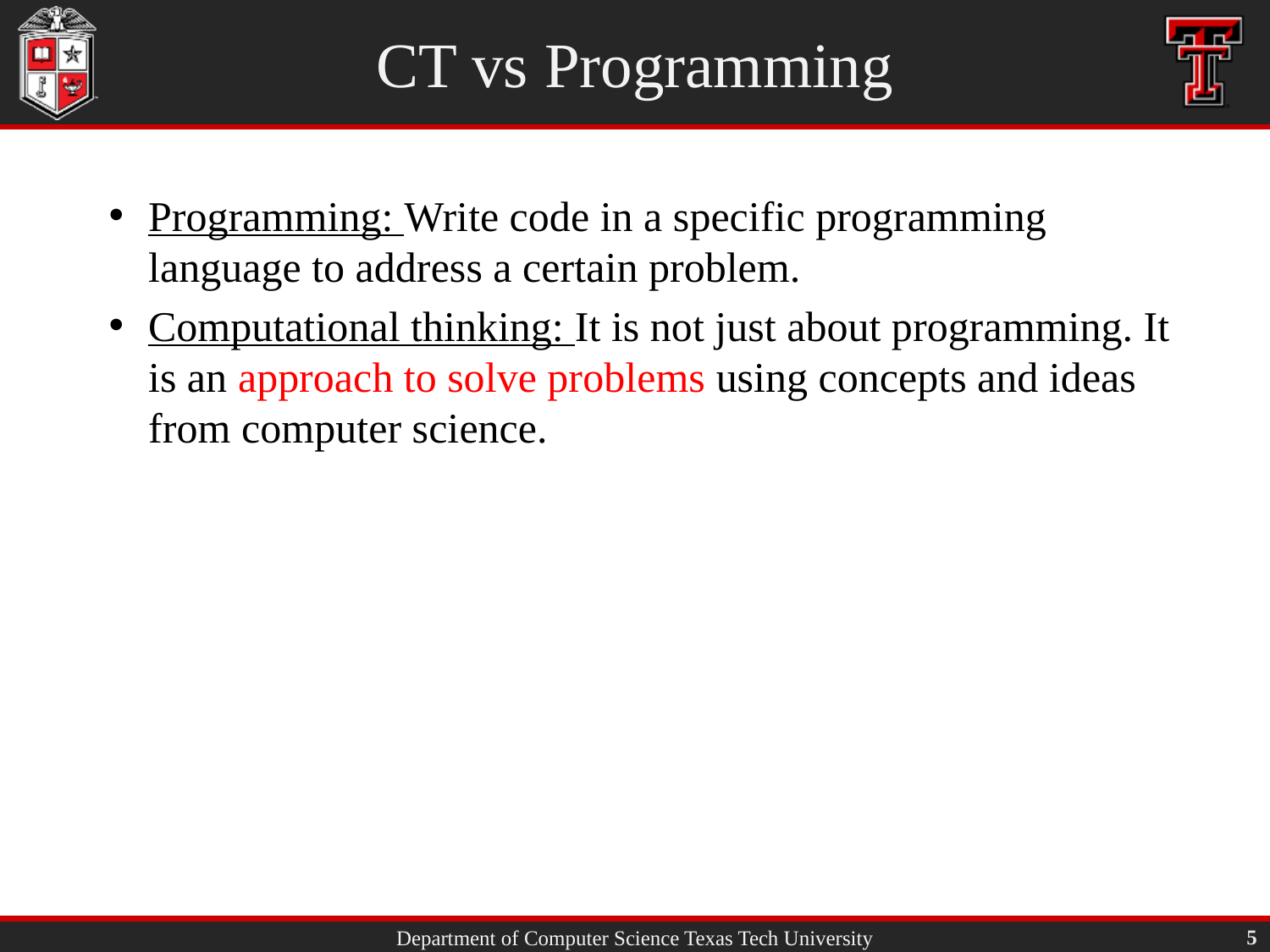

# CT vs Programming
Programming: Write code in a specific programming language to address a certain problem.
Computational thinking: It is not just about programming. It is an approach to solve problems using concepts and ideas from computer science.

5